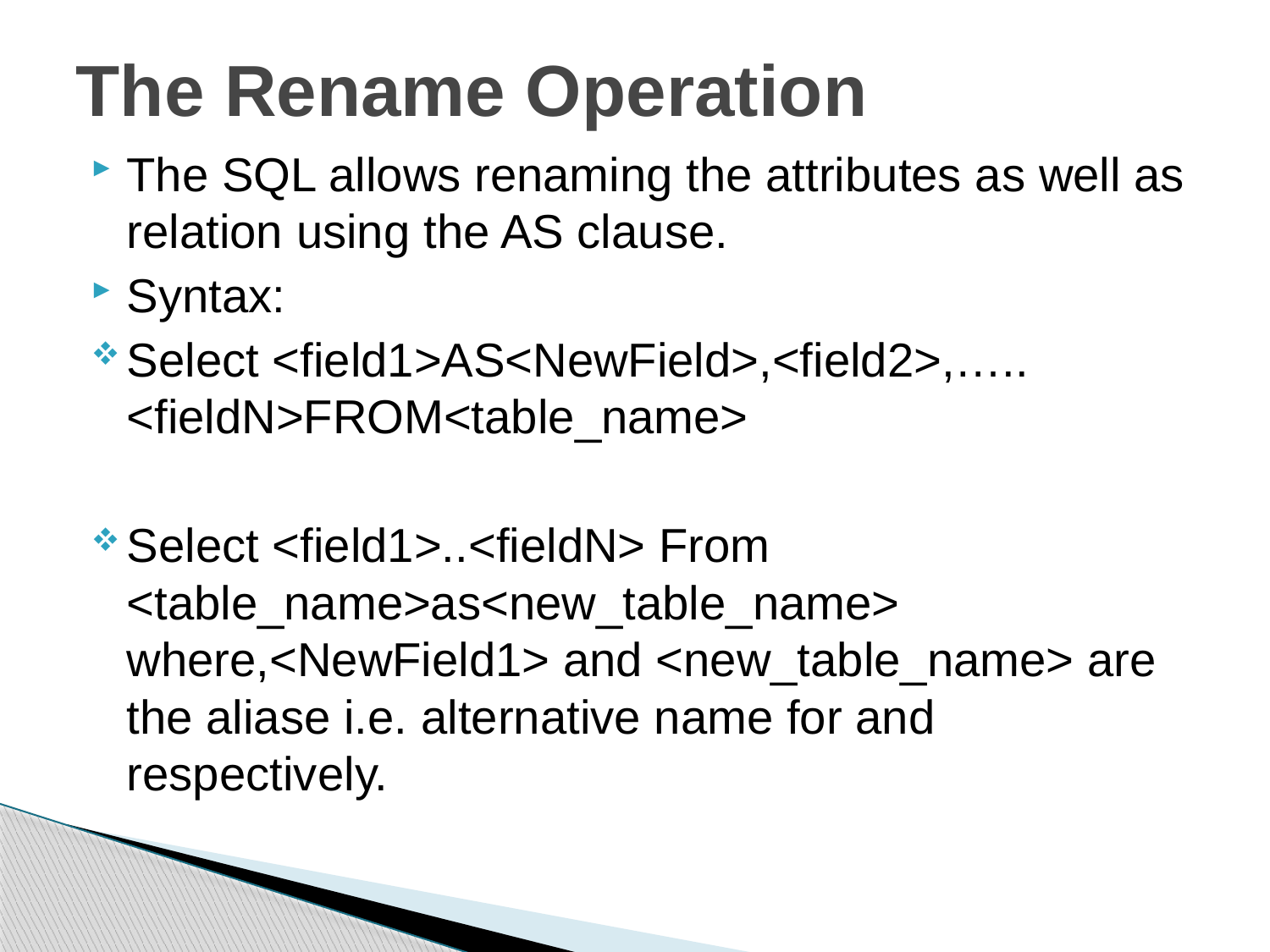

# The Rename Operation
The SQL allows renaming the attributes as well as relation using the AS clause.
Syntax:
Select <field1>AS<NewField>,<field2>,….. <fieldN>FROM<table_name>

Select <field1>..<fieldN> From <table_name>as<new_table_name> where,<NewField1> and <new_table_name> are the aliase i.e. alternative name for and respectively.